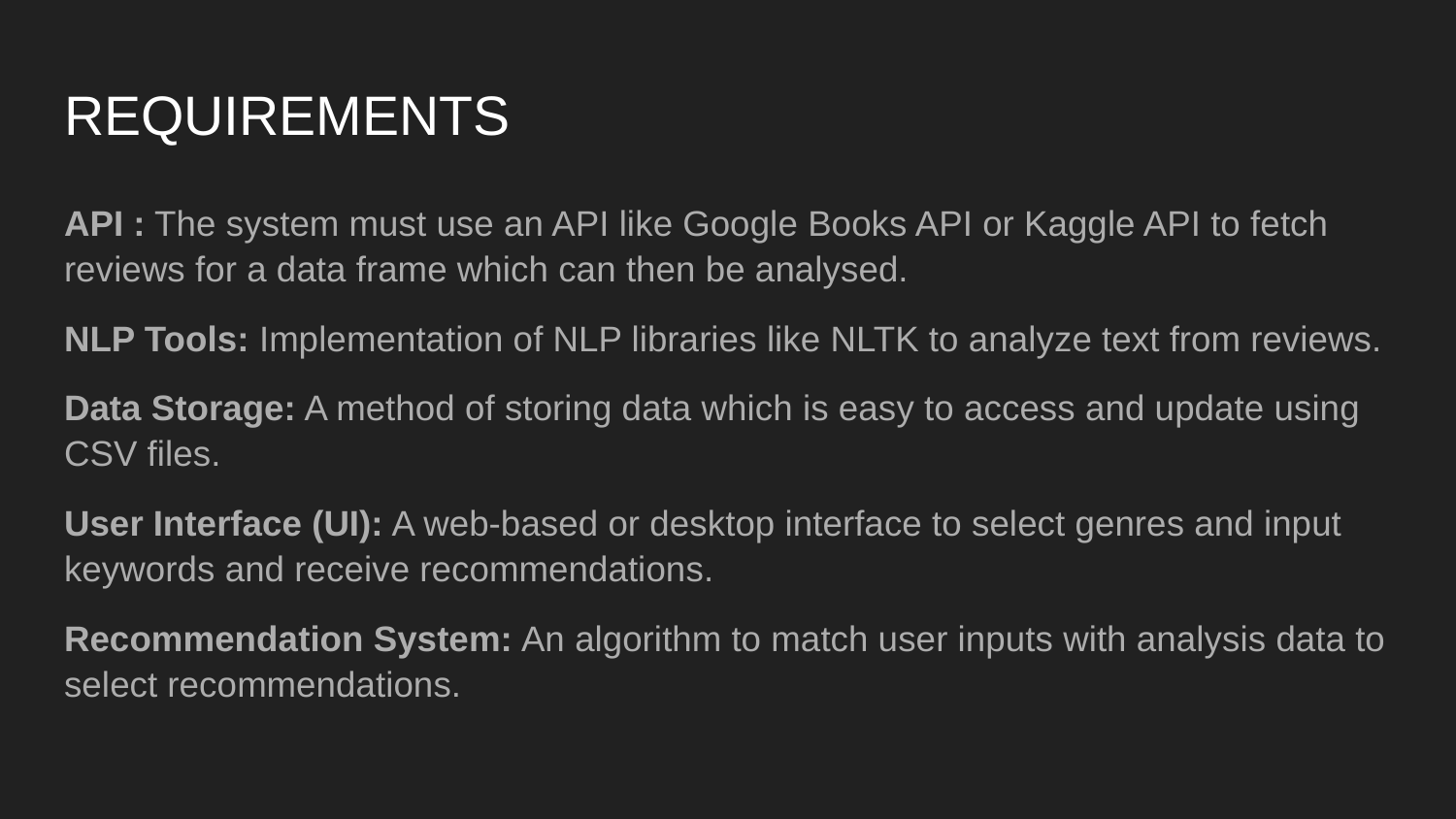

# REQUIREMENTS
API : The system must use an API like Google Books API or Kaggle API to fetch reviews for a data frame which can then be analysed.
NLP Tools: Implementation of NLP libraries like NLTK to analyze text from reviews.
Data Storage: A method of storing data which is easy to access and update using CSV files.
User Interface (UI): A web-based or desktop interface to select genres and input keywords and receive recommendations.
Recommendation System: An algorithm to match user inputs with analysis data to select recommendations.